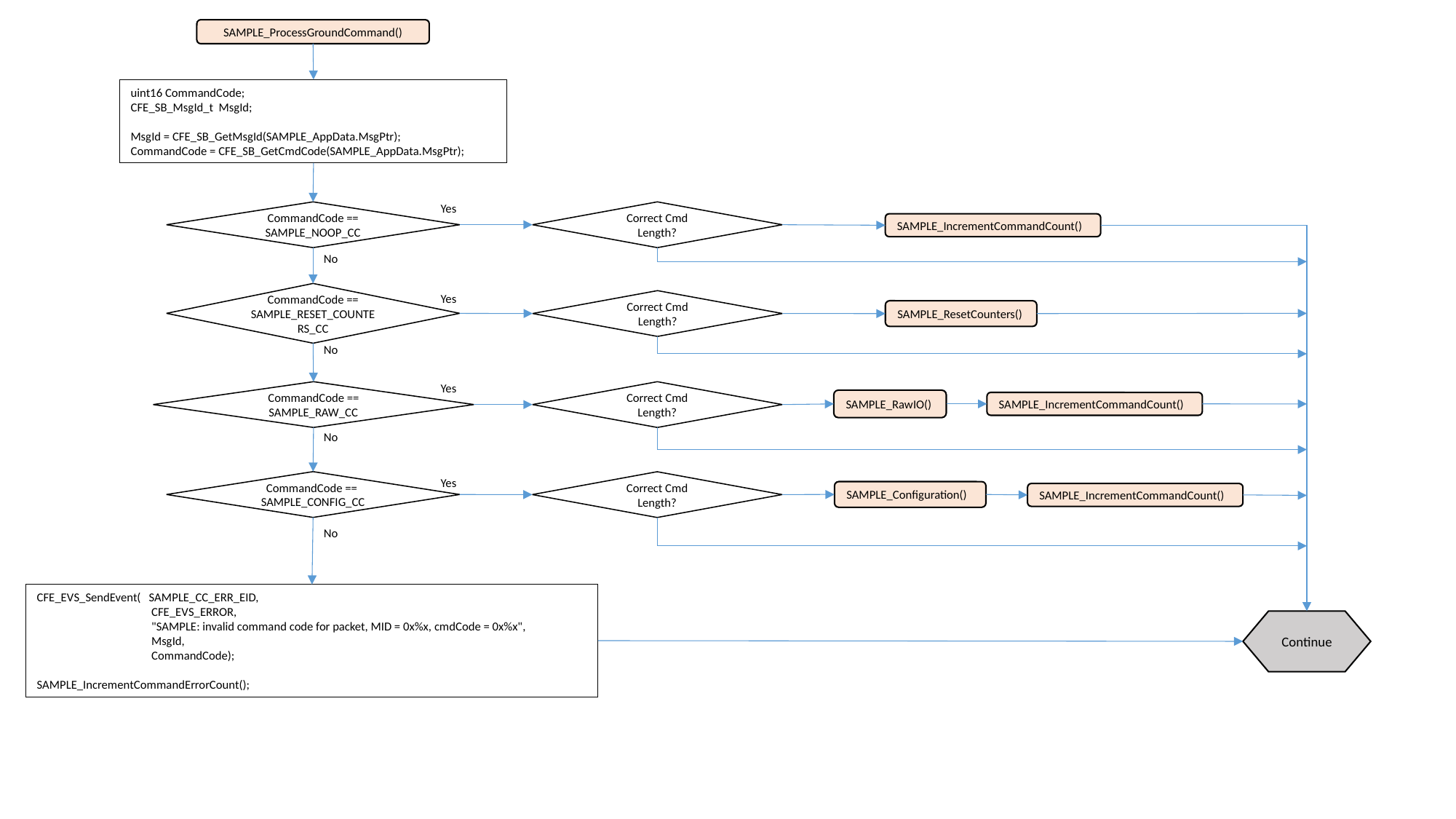

SAMPLE_ProcessGroundCommand()
uint16 CommandCode;
CFE_SB_MsgId_t  MsgId;

MsgId = CFE_SB_GetMsgId(SAMPLE_AppData.MsgPtr);
CommandCode = CFE_SB_GetCmdCode(SAMPLE_AppData.MsgPtr);
Yes
CommandCode == SAMPLE_NOOP_CC
Correct Cmd Length?
SAMPLE_IncrementCommandCount()
No
CommandCode == SAMPLE_RESET_COUNTERS_CC
Yes
Correct Cmd Length?
SAMPLE_ResetCounters()
No
Yes
CommandCode == SAMPLE_RAW_CC
Correct Cmd Length?
SAMPLE_RawIO()
SAMPLE_IncrementCommandCount()
No
Yes
CommandCode ==
SAMPLE_CONFIG_CC
Correct Cmd Length?
SAMPLE_Configuration()
SAMPLE_IncrementCommandCount()
No
CFE_EVS_SendEvent(   SAMPLE_CC_ERR_EID,
                                          CFE_EVS_ERROR,
                                          "SAMPLE: invalid command code for packet, MID = 0x%x, cmdCode = 0x%x",
                                          MsgId,
                                          CommandCode);

SAMPLE_IncrementCommandErrorCount();
Continue